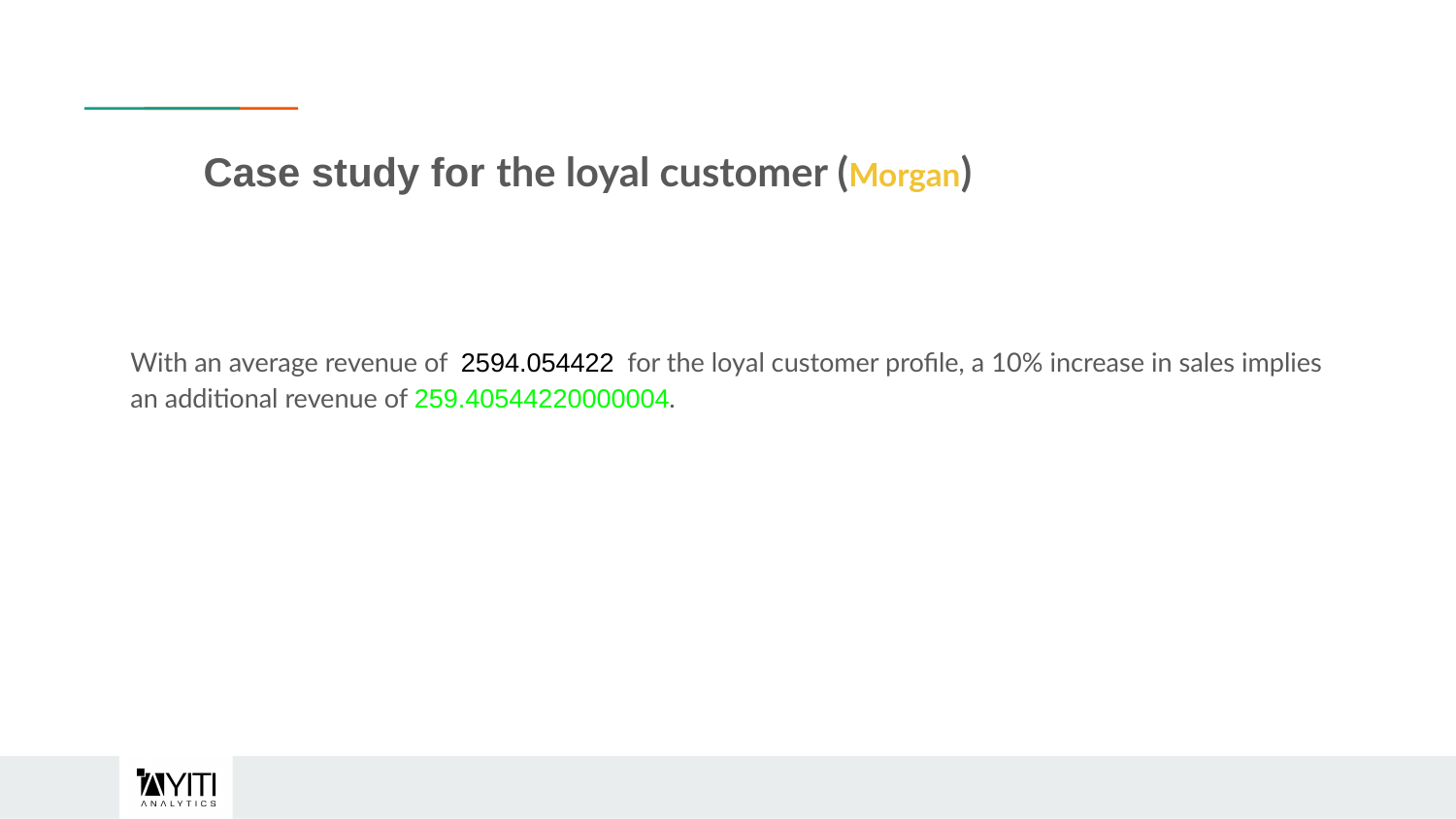

# Case study for the loyal customer (Morgan)
With an average revenue of  2594.054422  for the loyal customer profile, a 10% increase in sales implies an additional revenue of 259.40544220000004.